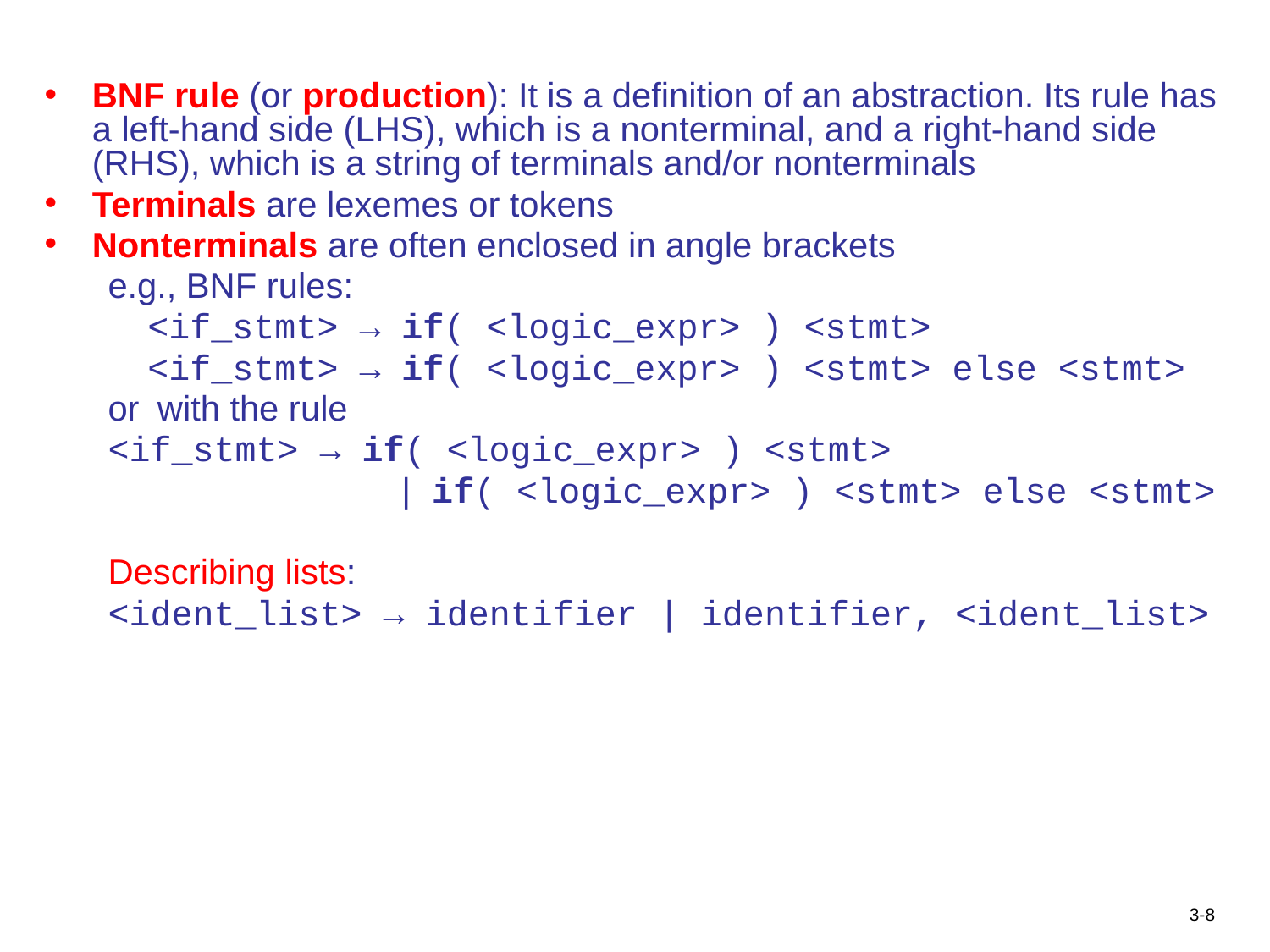

BNF rule (or production): It is a definition of an abstraction. Its rule has a left-hand side (LHS), which is a nonterminal, and a right-hand side (RHS), which is a string of terminals and/or nonterminals
Terminals are lexemes or tokens
Nonterminals are often enclosed in angle brackets
e.g., BNF rules:
	<if_stmt> → if( <logic_expr> ) <stmt>
	<if_stmt> → if( <logic_expr> ) <stmt> else <stmt>
or	 with the rule
<if_stmt> → if( <logic_expr> ) <stmt>
			| if( <logic_expr> ) <stmt> else <stmt>

Describing lists:
<ident_list> → identifier | identifier, <ident_list>

3-8